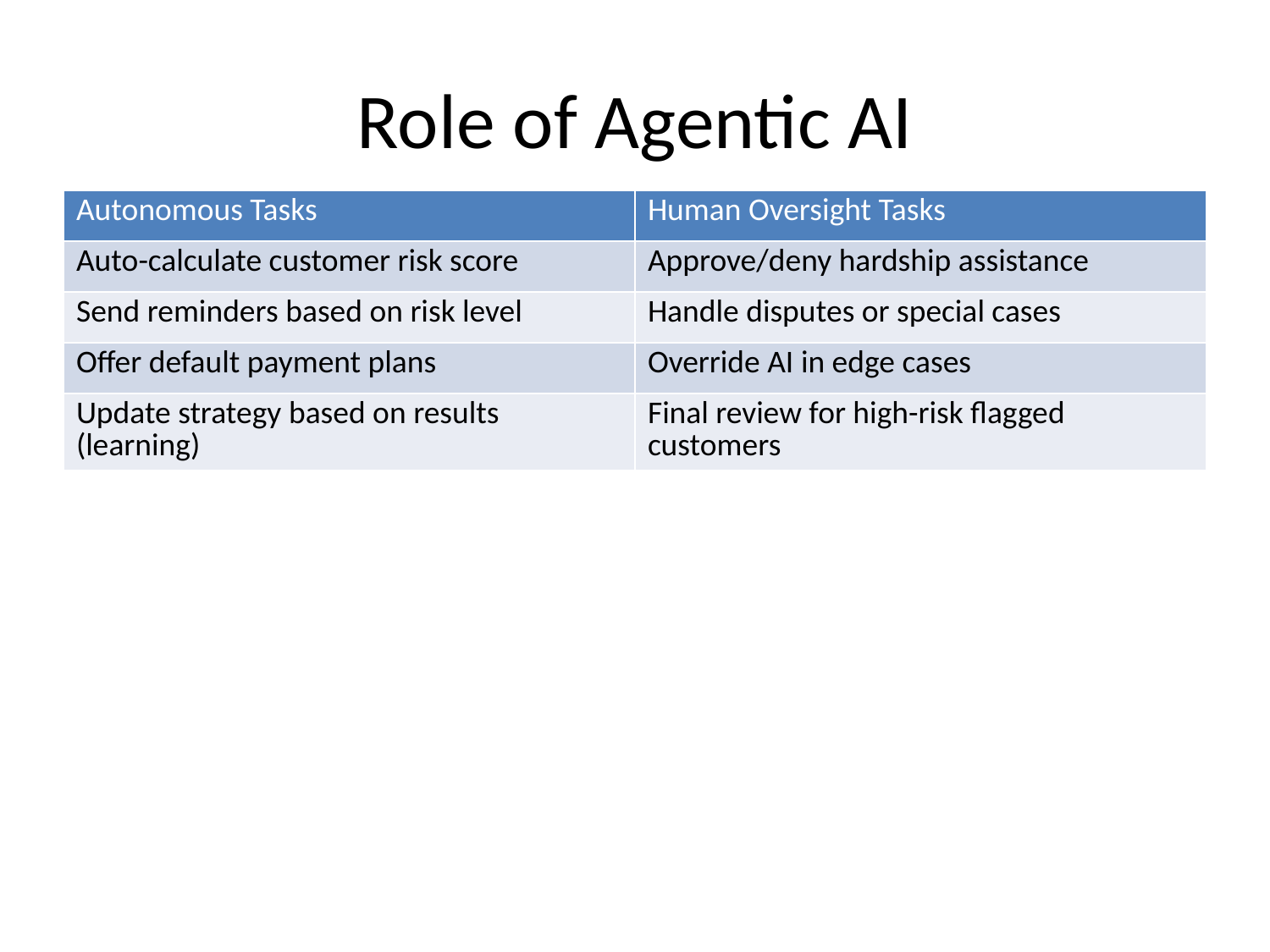

# Role of Agentic AI
| Autonomous Tasks | Human Oversight Tasks |
| --- | --- |
| Auto-calculate customer risk score | Approve/deny hardship assistance |
| Send reminders based on risk level | Handle disputes or special cases |
| Offer default payment plans | Override AI in edge cases |
| Update strategy based on results (learning) | Final review for high-risk flagged customers |